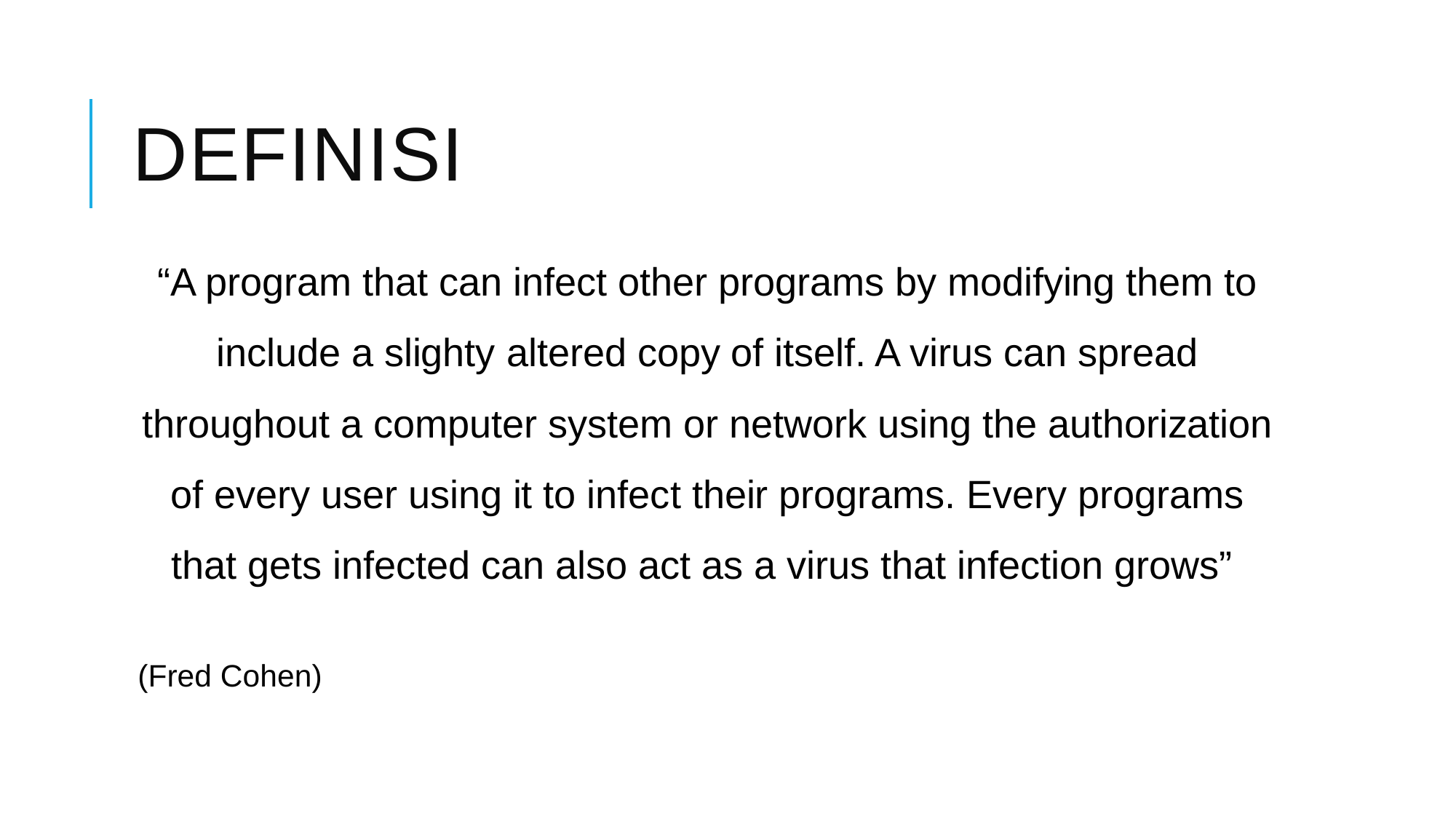

# Definisi
“A program that can infect other programs by modifying them to include a slighty altered copy of itself. A virus can spread throughout a computer system or network using the authorization of every user using it to infect their programs. Every programs that gets infected can also act as a virus that infection grows”

(Fred Cohen)